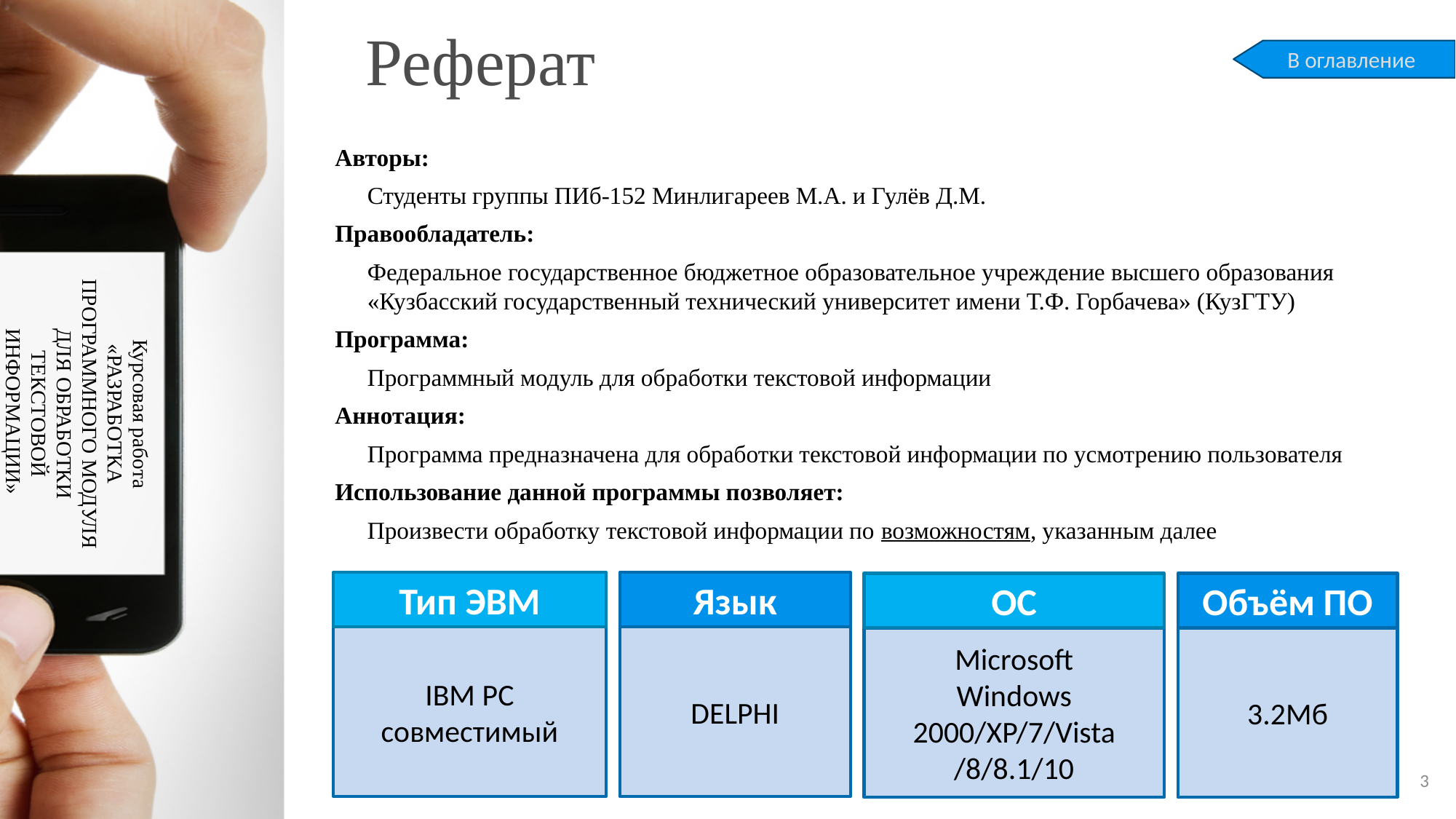

# Реферат
В оглавление
Авторы:
Студенты группы ПИб-152 Минлигареев М.А. и Гулёв Д.М.
Правообладатель:
Федеральное государственное бюджетное образовательное учреждение высшего образования «Кузбасский государственный технический университет имени Т.Ф. Горбачева» (КузГТУ)
Программа:
Программный модуль для обработки текстовой информации
Аннотация:
Программа предназначена для обработки текстовой информации по усмотрению пользователя
Использование данной программы позволяет:
Произвести обработку текстовой информации по возможностям, указанным далее
Курсовая работа
«РАЗРАБОТКА ПРОГРАММНОГО МОДУЛЯ ДЛЯ ОБРАБОТКИ ТЕКСТОВОЙ ИНФОРМАЦИИ»
Тип ЭВМ
Язык
ОС
Объём ПО
IBM PC совместимый
DELPHI
Microsoft Windows 2000/XP/7/Vista/8/8.1/10
3.2Мб
3